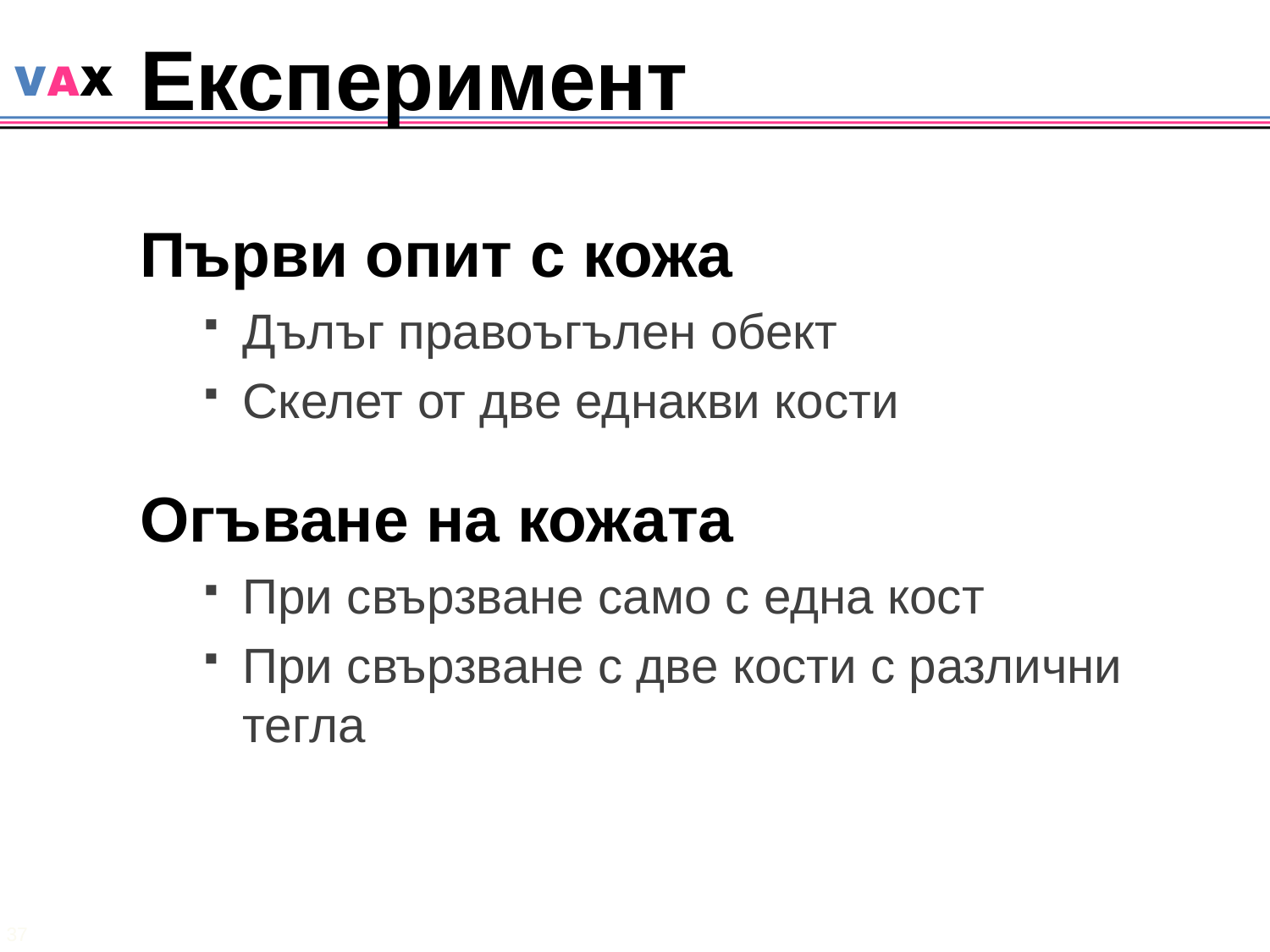

# Експеримент
Първи опит с кожа
Дълъг правоъгълен обект
Скелет от две еднакви кости
Огъване на кожата
При свързване само с една кост
При свързване с две кости с различни тегла